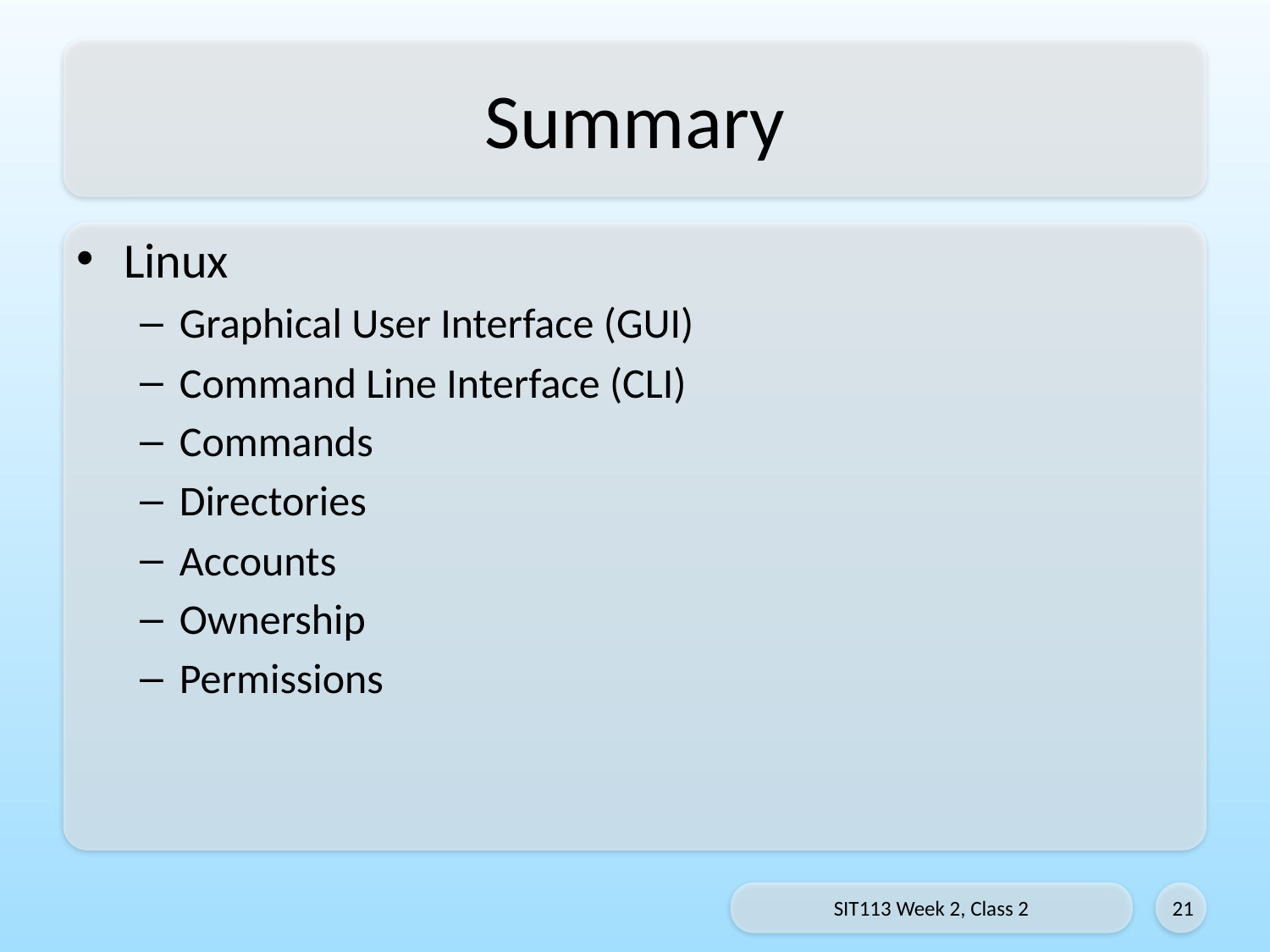

# Summary
Linux
Graphical User Interface (GUI)
Command Line Interface (CLI)
Commands
Directories
Accounts
Ownership
Permissions
SIT113 Week 2, Class 2
21